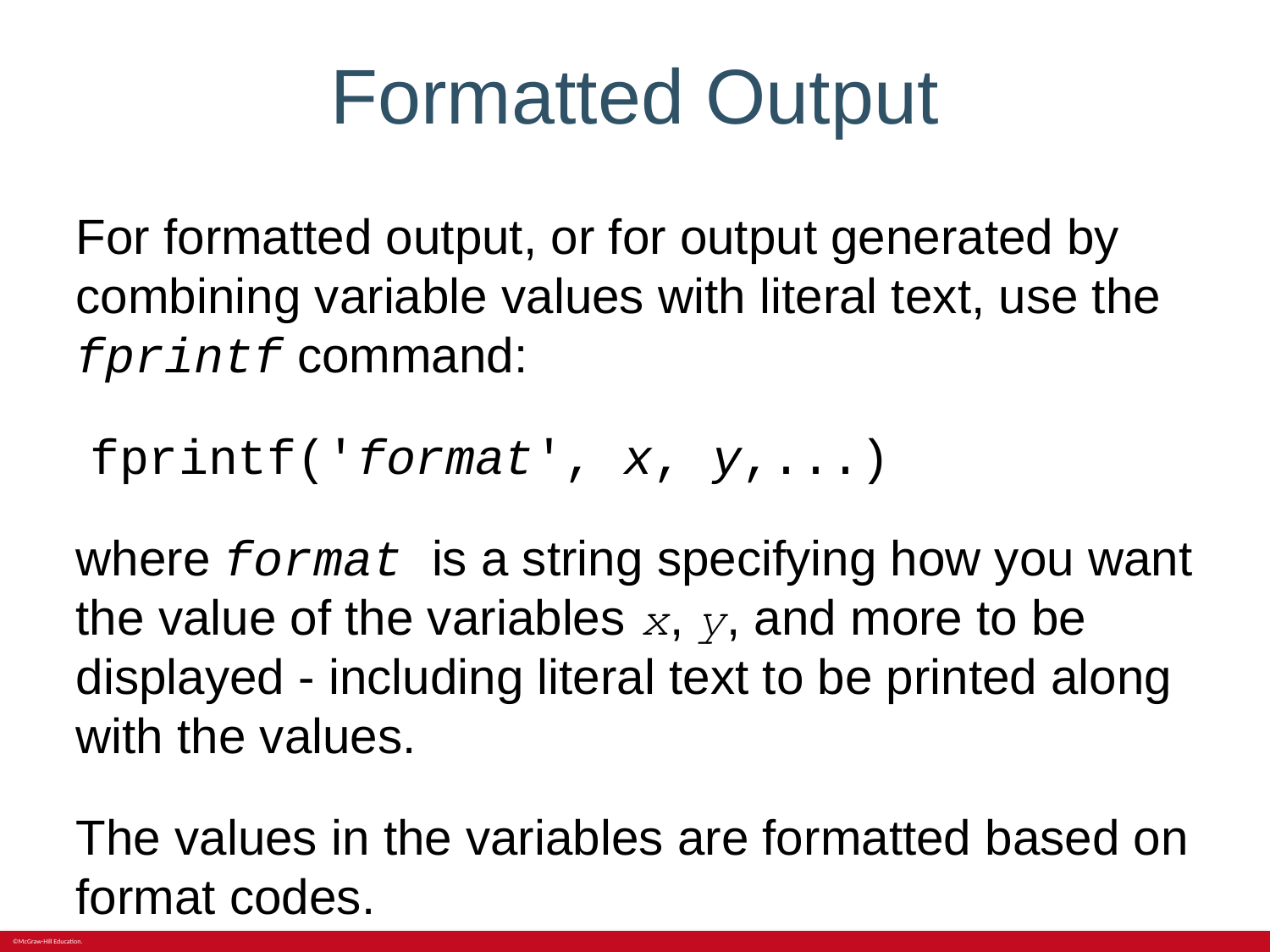

# Formatted Output
For formatted output, or for output generated by combining variable values with literal text, use the fprintf command:
 fprintf('format', x, y,...)
where format is a string specifying how you want the value of the variables x, y, and more to be displayed - including literal text to be printed along with the values.
The values in the variables are formatted based on format codes.